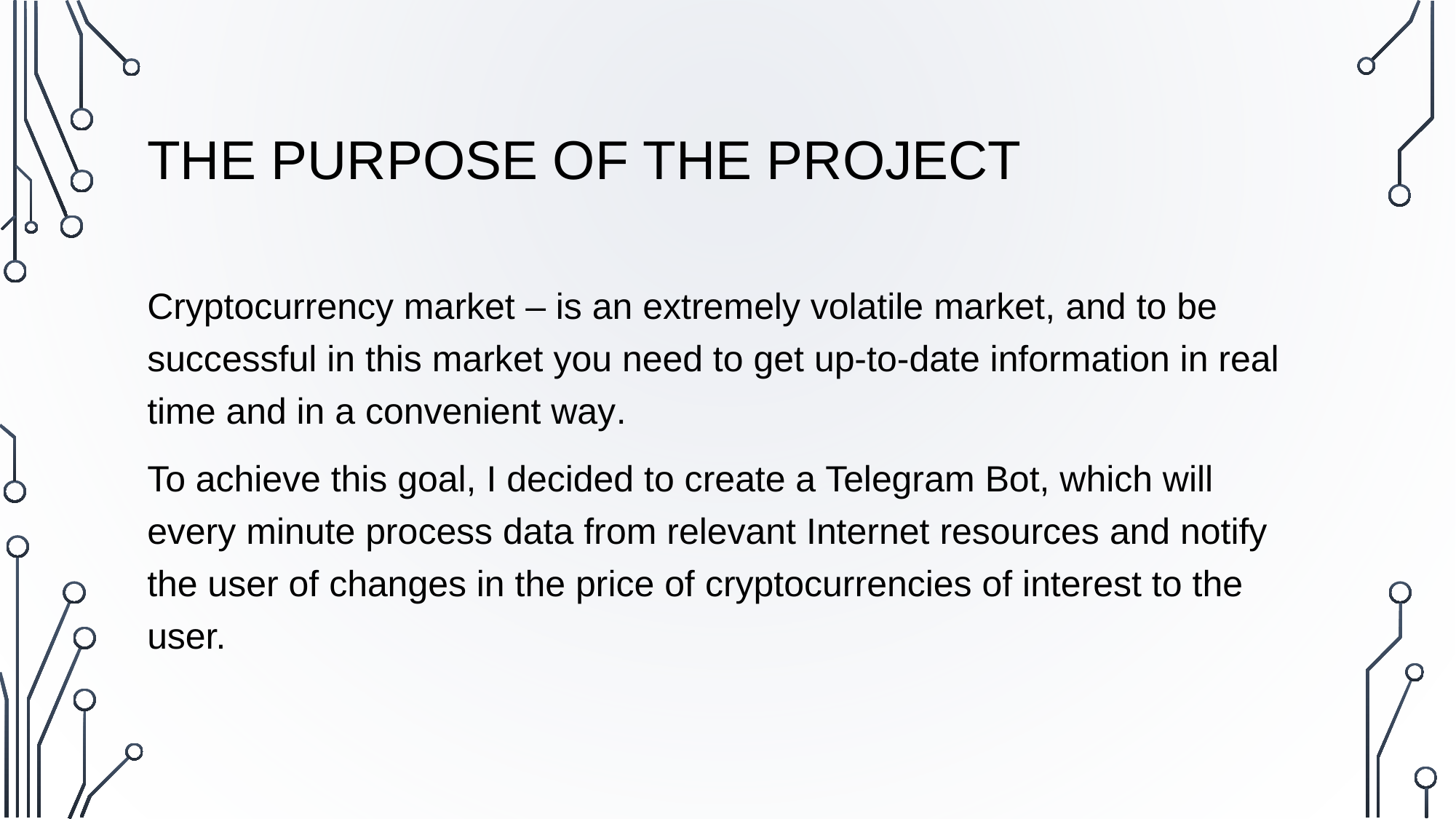

# The purpose of the project
Cryptocurrency market – is an extremely volatile market, and to be successful in this market you need to get up-to-date information in real time and in a convenient way.
To achieve this goal, I decided to create a Telegram Bot, which will every minute process data from relevant Internet resources and notify the user of changes in the price of cryptocurrencies of interest to the user.